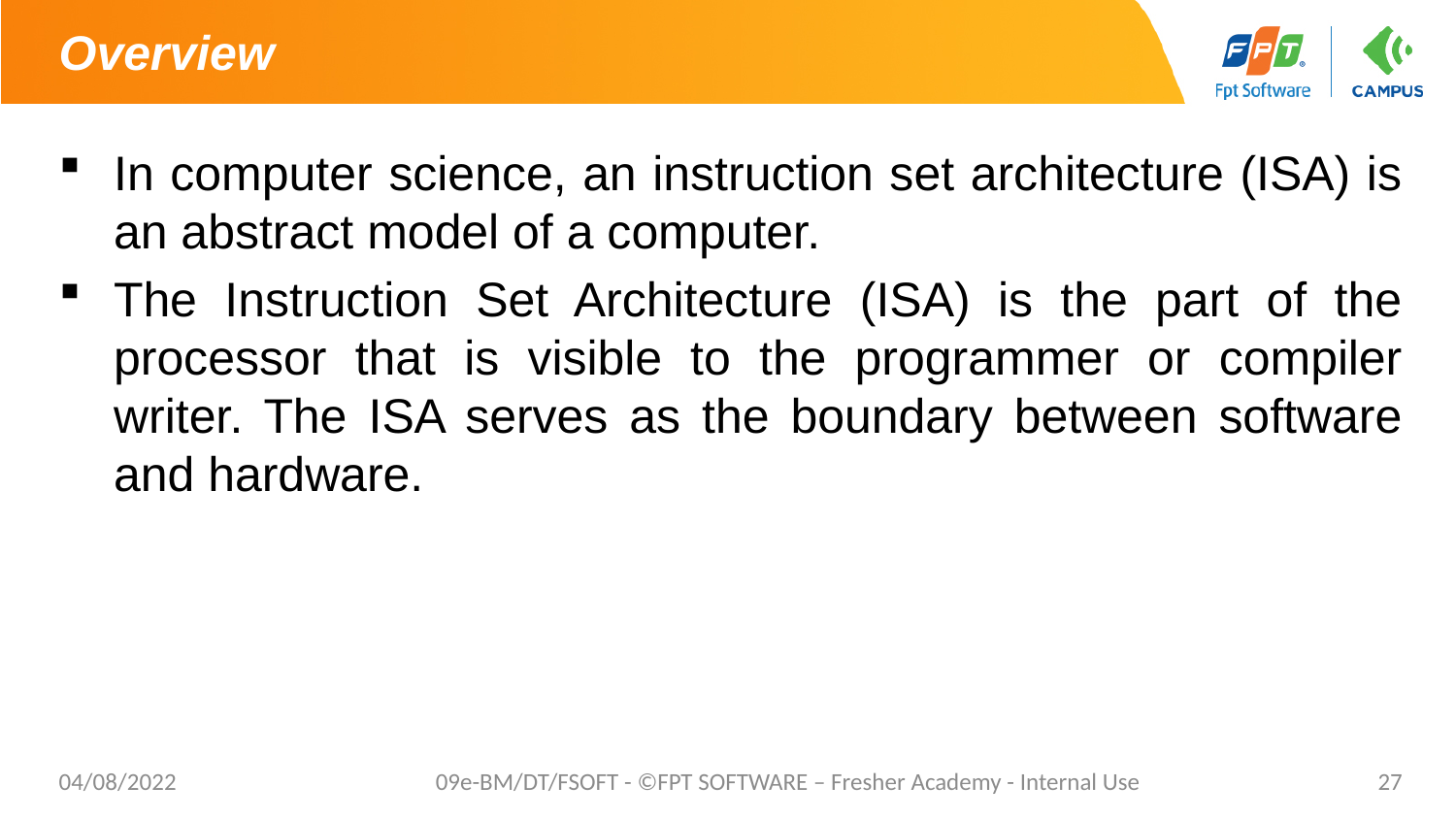

# Overview
In computer science, an instruction set architecture (ISA) is an abstract model of a computer.
The Instruction Set Architecture (ISA) is the part of the processor that is visible to the programmer or compiler writer. The ISA serves as the boundary between software and hardware.
04/08/2022
09e-BM/DT/FSOFT - ©FPT SOFTWARE – Fresher Academy - Internal Use
27